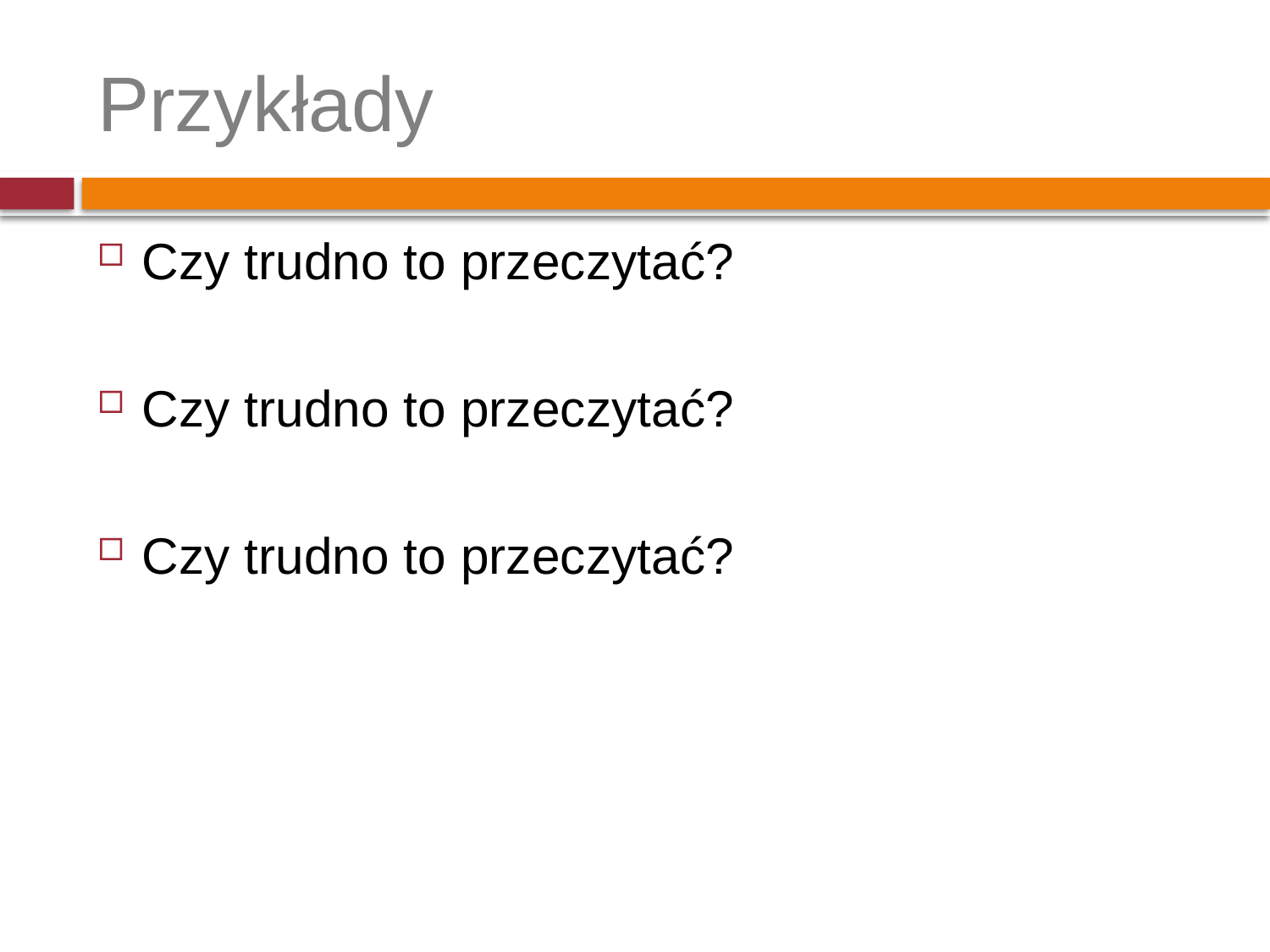

# Przykłady
Czy trudno to przeczytać?

Czy trudno to przeczytać?

Czy trudno to przeczytać?